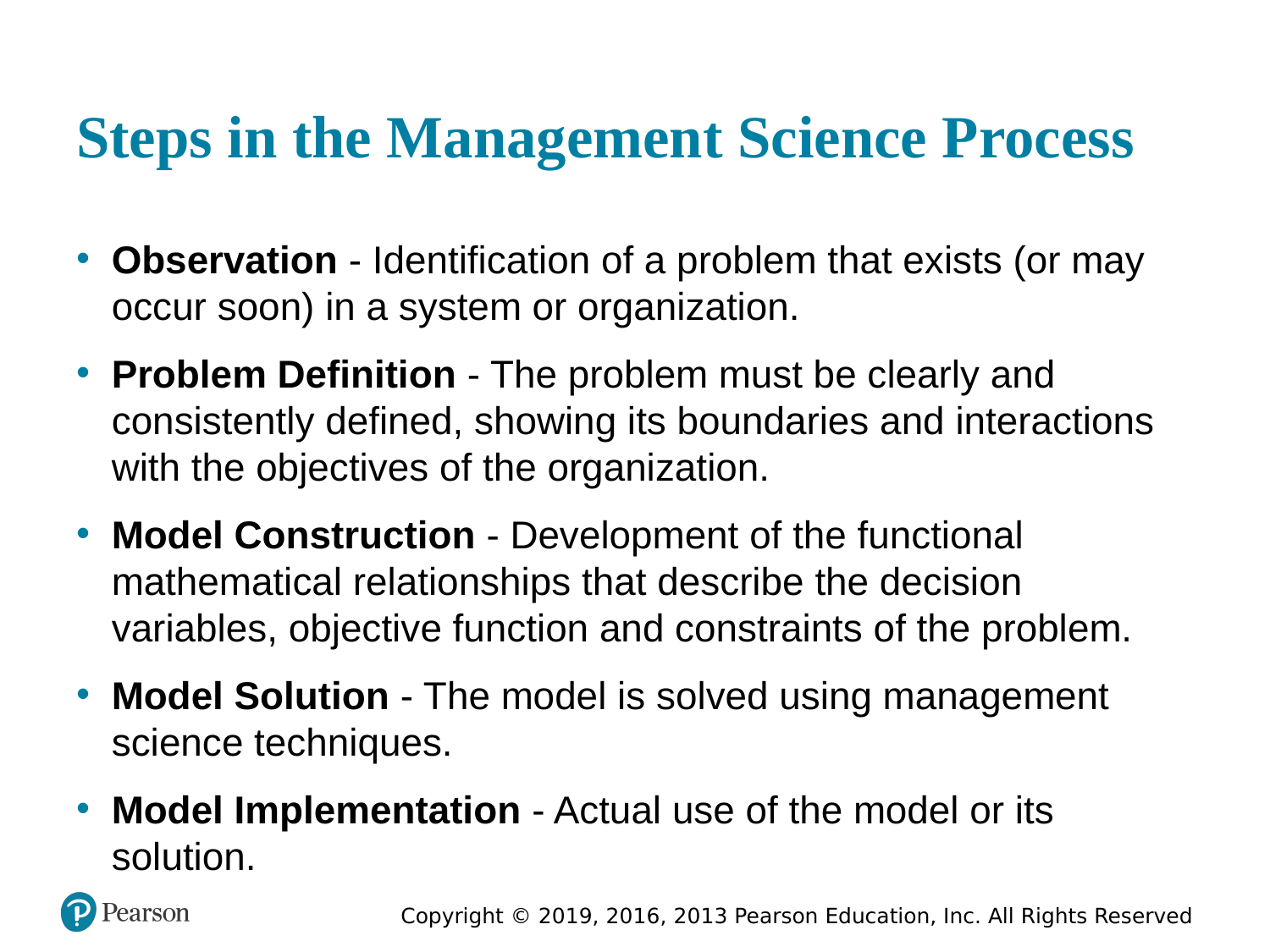

# Steps in the Management Science Process
Observation - Identification of a problem that exists (or may occur soon) in a system or organization.
Problem Definition - The problem must be clearly and consistently defined, showing its boundaries and interactions with the objectives of the organization.
Model Construction - Development of the functional mathematical relationships that describe the decision variables, objective function and constraints of the problem.
Model Solution - The model is solved using management science techniques.
Model Implementation - Actual use of the model or its solution.